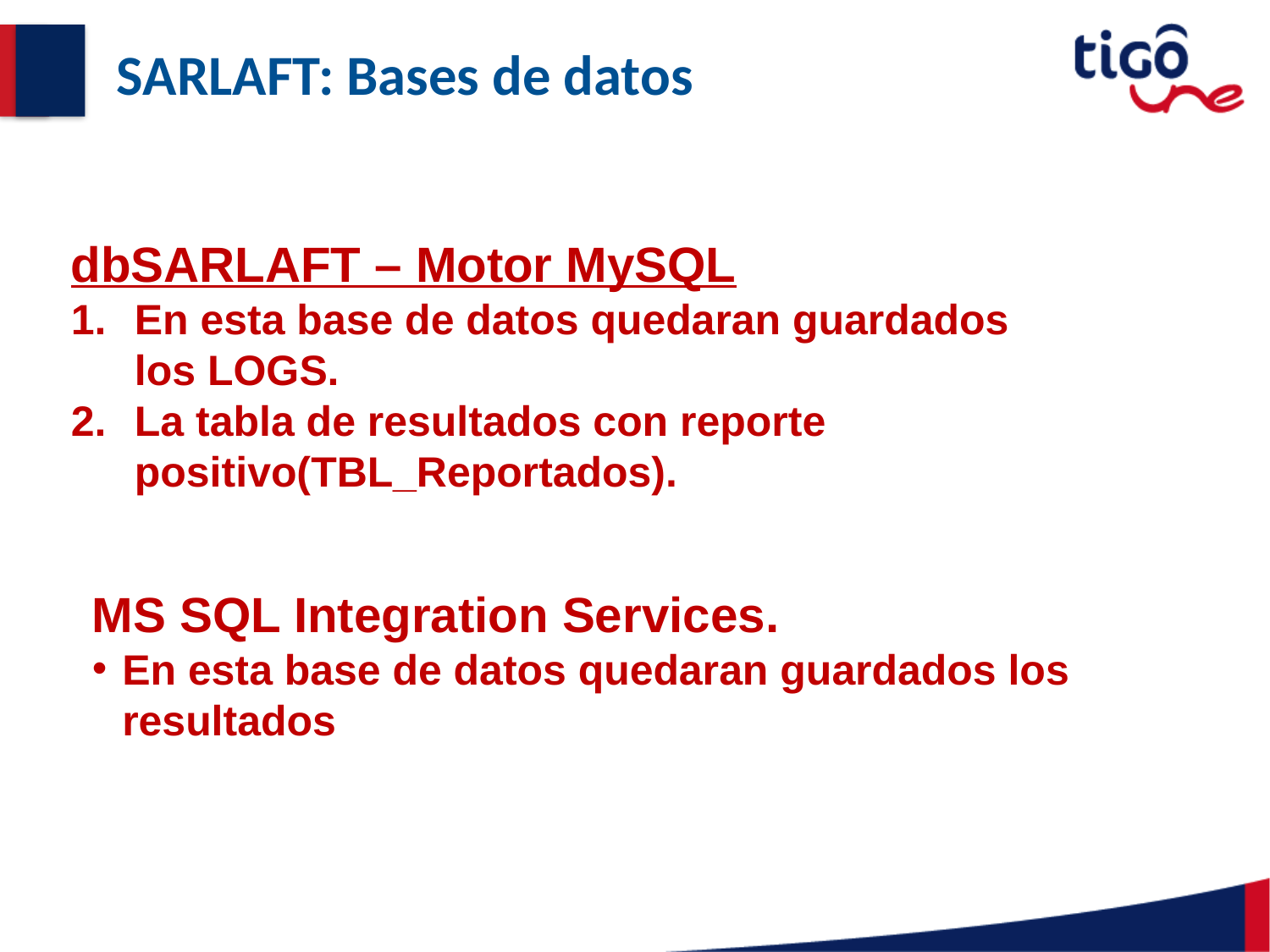

# SARLAFT: Bases de datos
dbSARLAFT – Motor MySQL
En esta base de datos quedaran guardados los LOGS.
La tabla de resultados con reporte positivo(TBL_Reportados).
MS SQL Integration Services.
En esta base de datos quedaran guardados los resultados